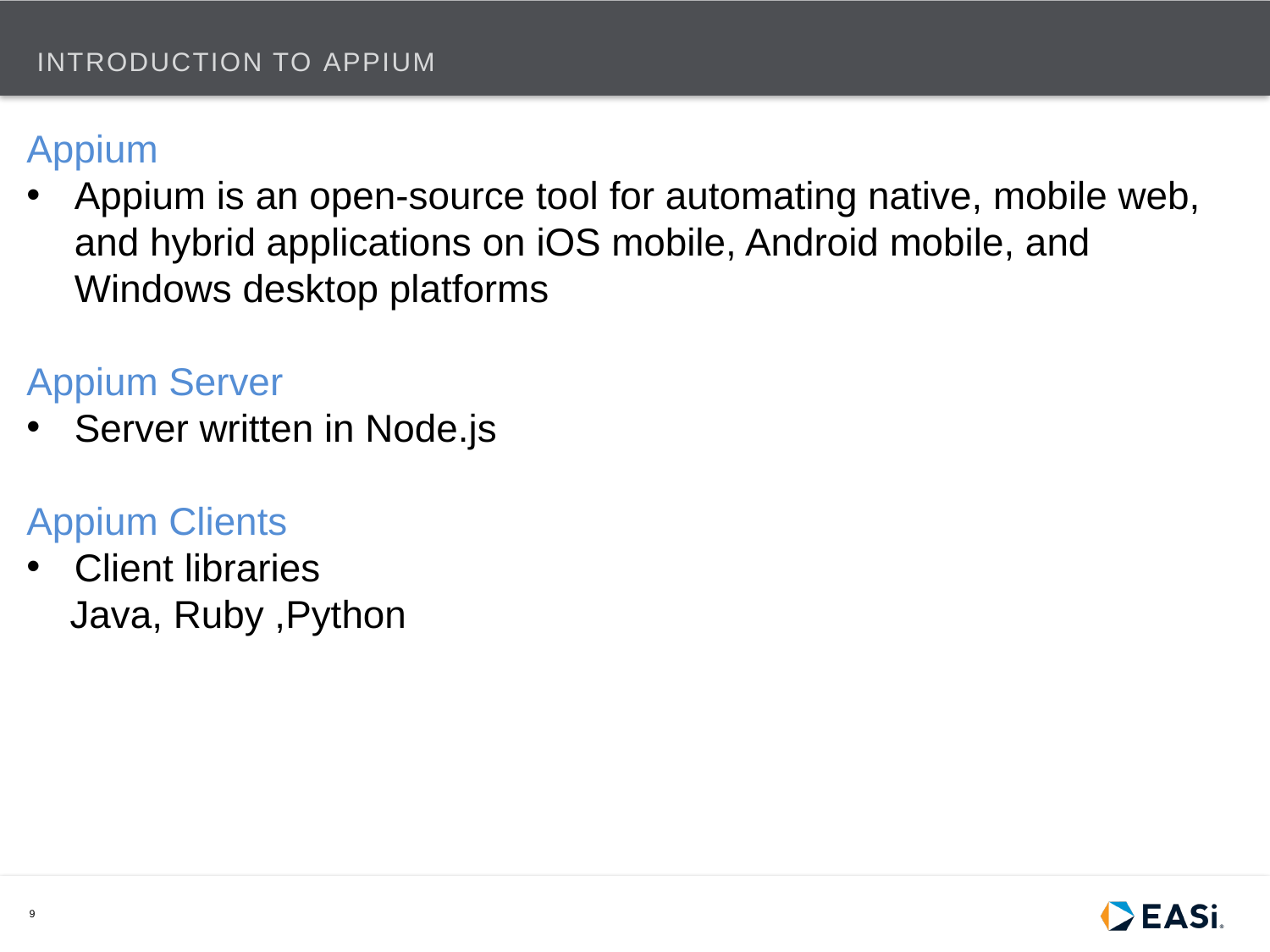

# Introduction to Appium
Appium
Appium is an open-source tool for automating native, mobile web, and hybrid applications on iOS mobile, Android mobile, and Windows desktop platforms

Appium Server
Server written in Node.js

Appium Clients
Client libraries
    Java, Ruby ,Python

9